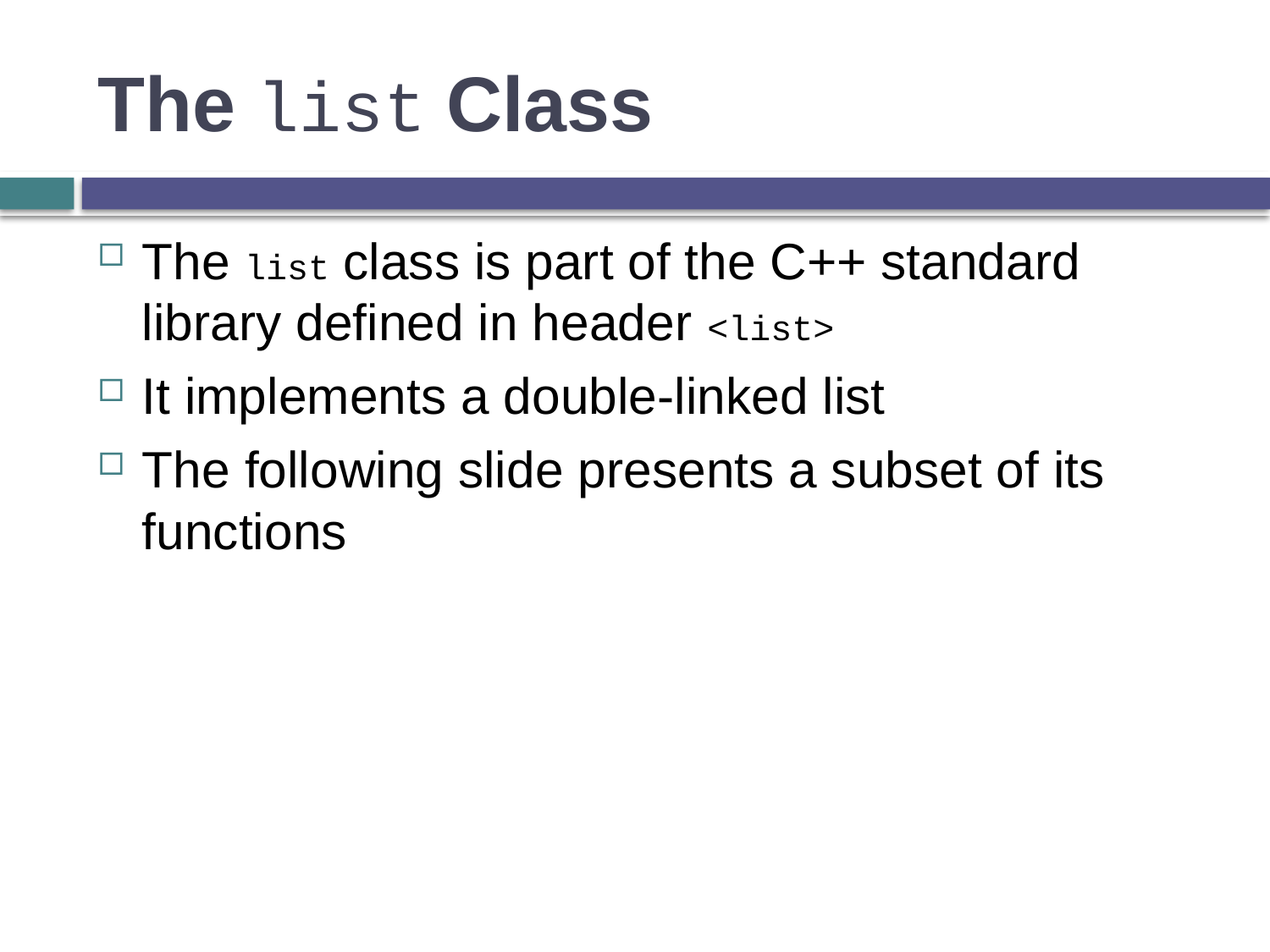

# The list Class
The list class is part of the C++ standard library defined in header <list>
It implements a double-linked list
The following slide presents a subset of its functions